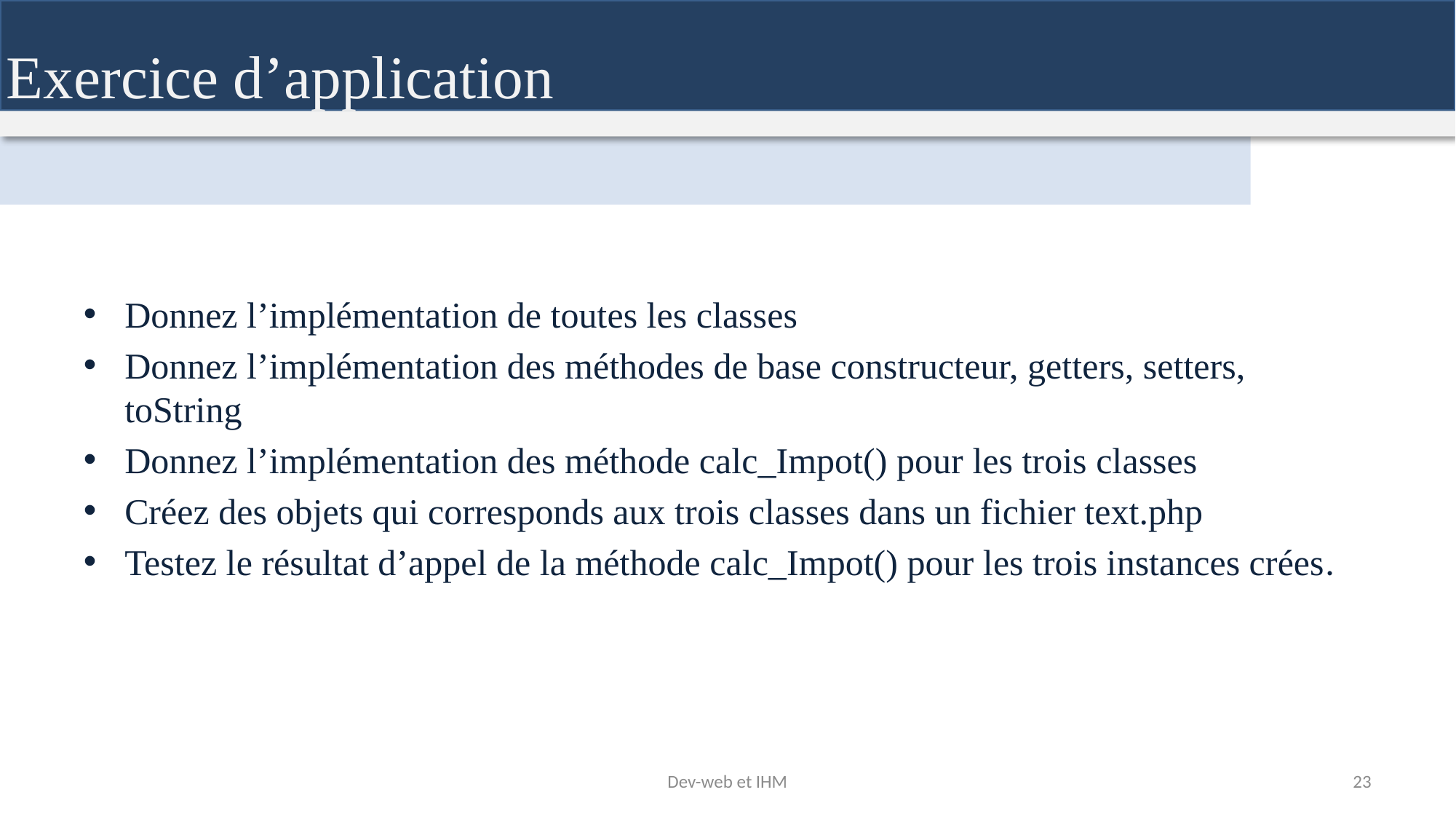

Exercice d’application

Donnez l’implémentation de toutes les classes
Donnez l’implémentation des méthodes de base constructeur, getters, setters, toString
Donnez l’implémentation des méthode calc_Impot() pour les trois classes
Créez des objets qui corresponds aux trois classes dans un fichier text.php
Testez le résultat d’appel de la méthode calc_Impot() pour les trois instances crées.

Dev-web et IHM
23